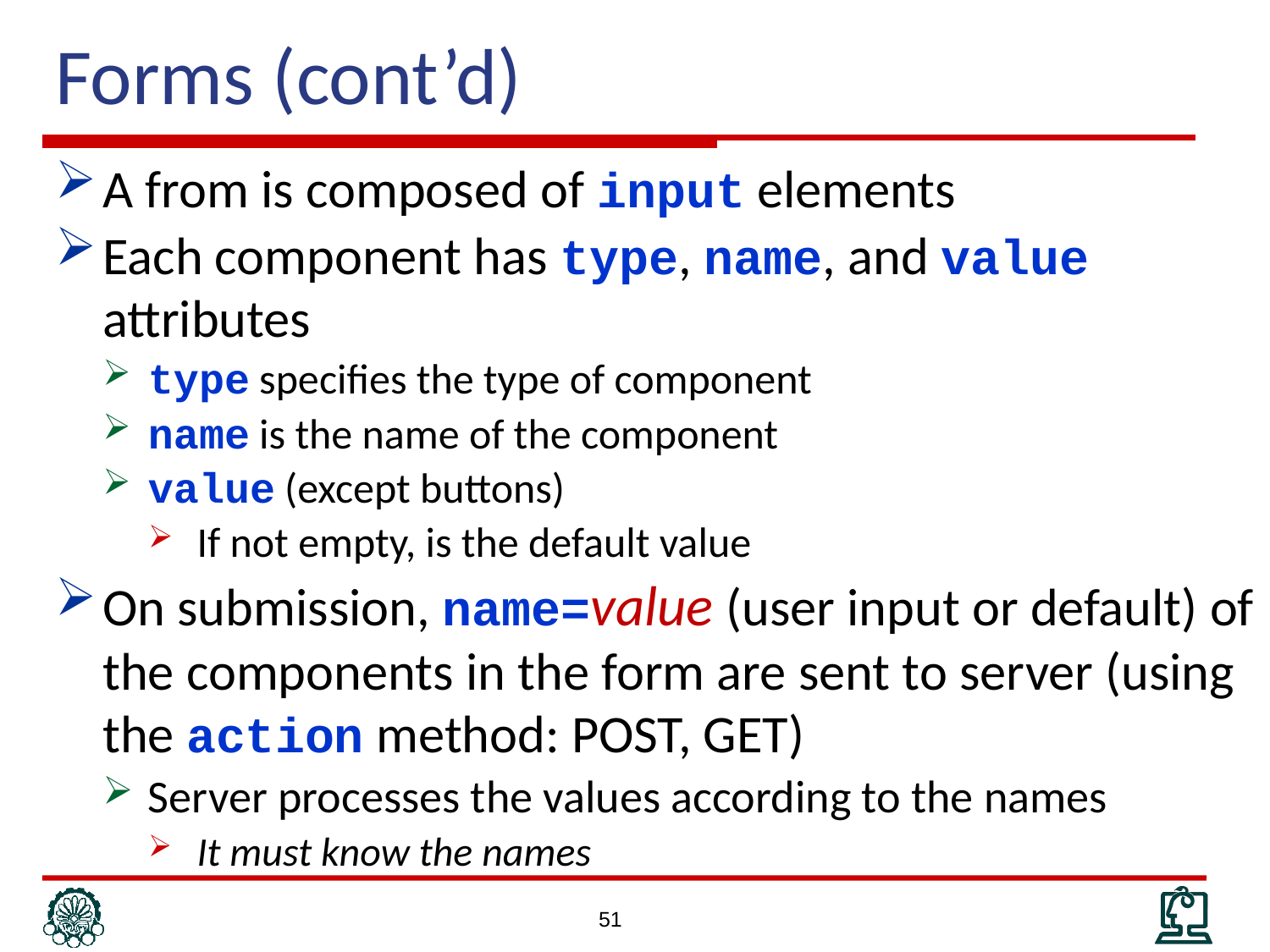

# Forms (cont’d)
A from is composed of input elements
Each component has type, name, and value attributes
type specifies the type of component
name is the name of the component
value (except buttons)
If not empty, is the default value
On submission, name=value (user input or default) of the components in the form are sent to server (using the action method: POST, GET)
Server processes the values according to the names
It must know the names
51